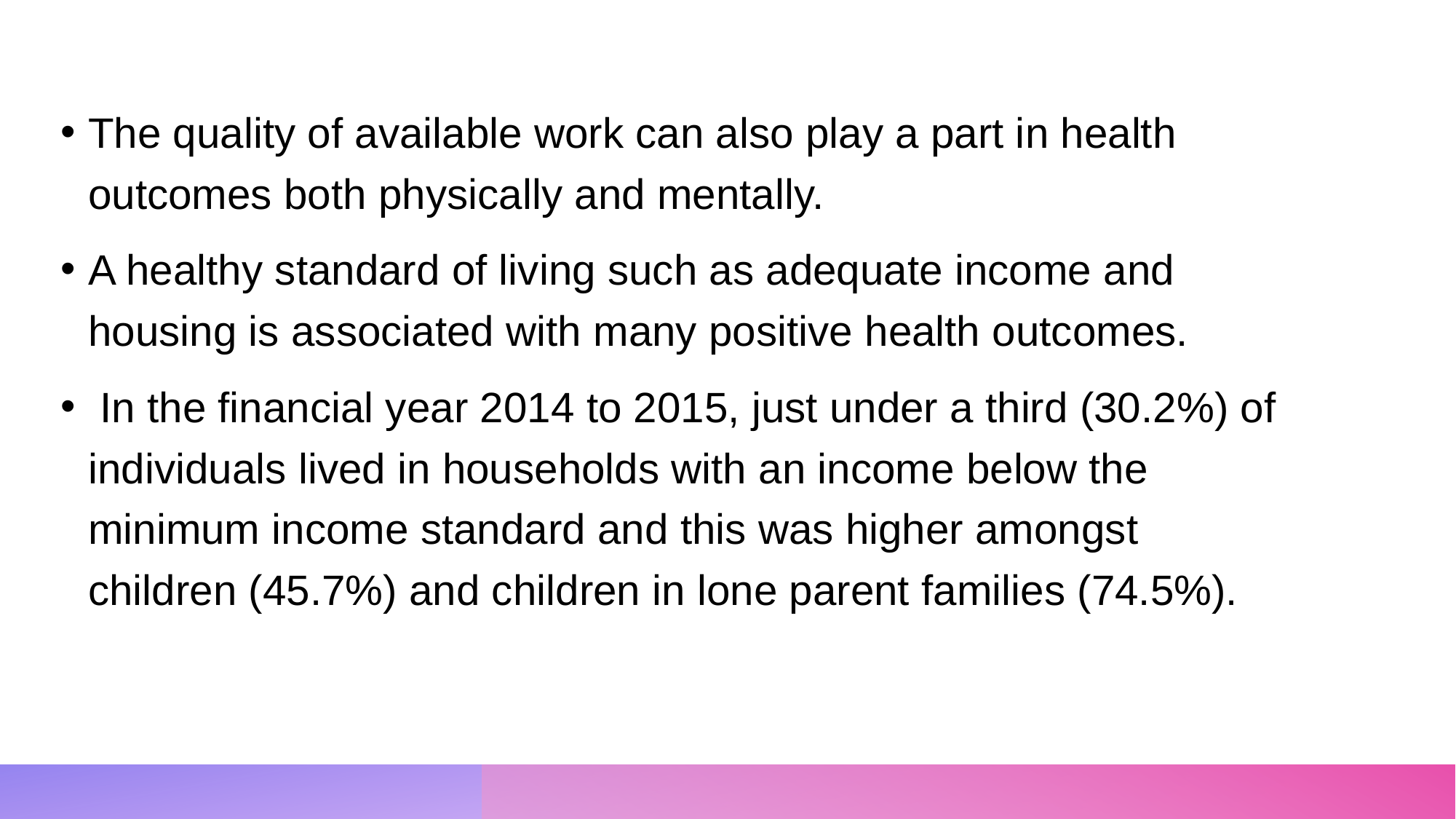

The quality of available work can also play a part in health outcomes both physically and mentally.
A healthy standard of living such as adequate income and housing is associated with many positive health outcomes.
 In the financial year 2014 to 2015, just under a third (30.2%) of individuals lived in households with an income below the minimum income standard and this was higher amongst children (45.7%) and children in lone parent families (74.5%).